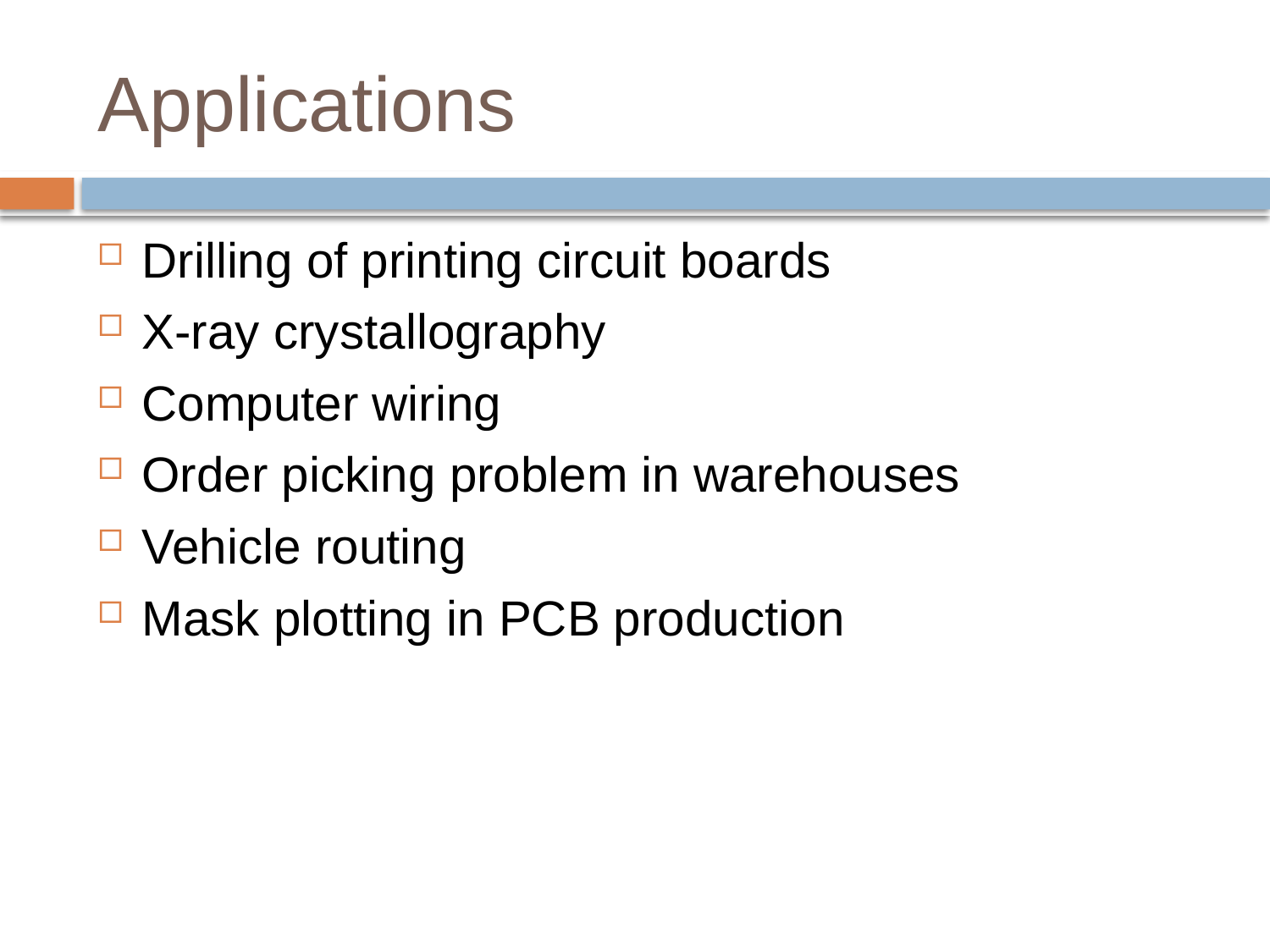

# Applications
Drilling of printing circuit boards
X-ray crystallography
Computer wiring
Order picking problem in warehouses
Vehicle routing
Mask plotting in PCB production